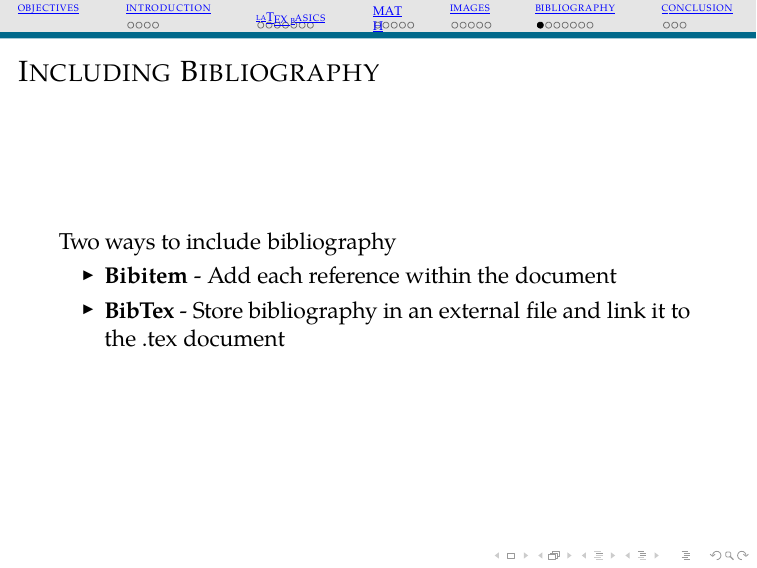

OBJECTIVES
INTRODUCTION
LATEX BASICS
MATH
IMAGES
BIBLIOGRAPHY
CONCLUSION

INCLUDING BIBLIOGRAPHY
Two ways to include bibliography
Bibitem - Add each reference within the document
BibTex - Store bibliography in an external file and link it to  the .tex document